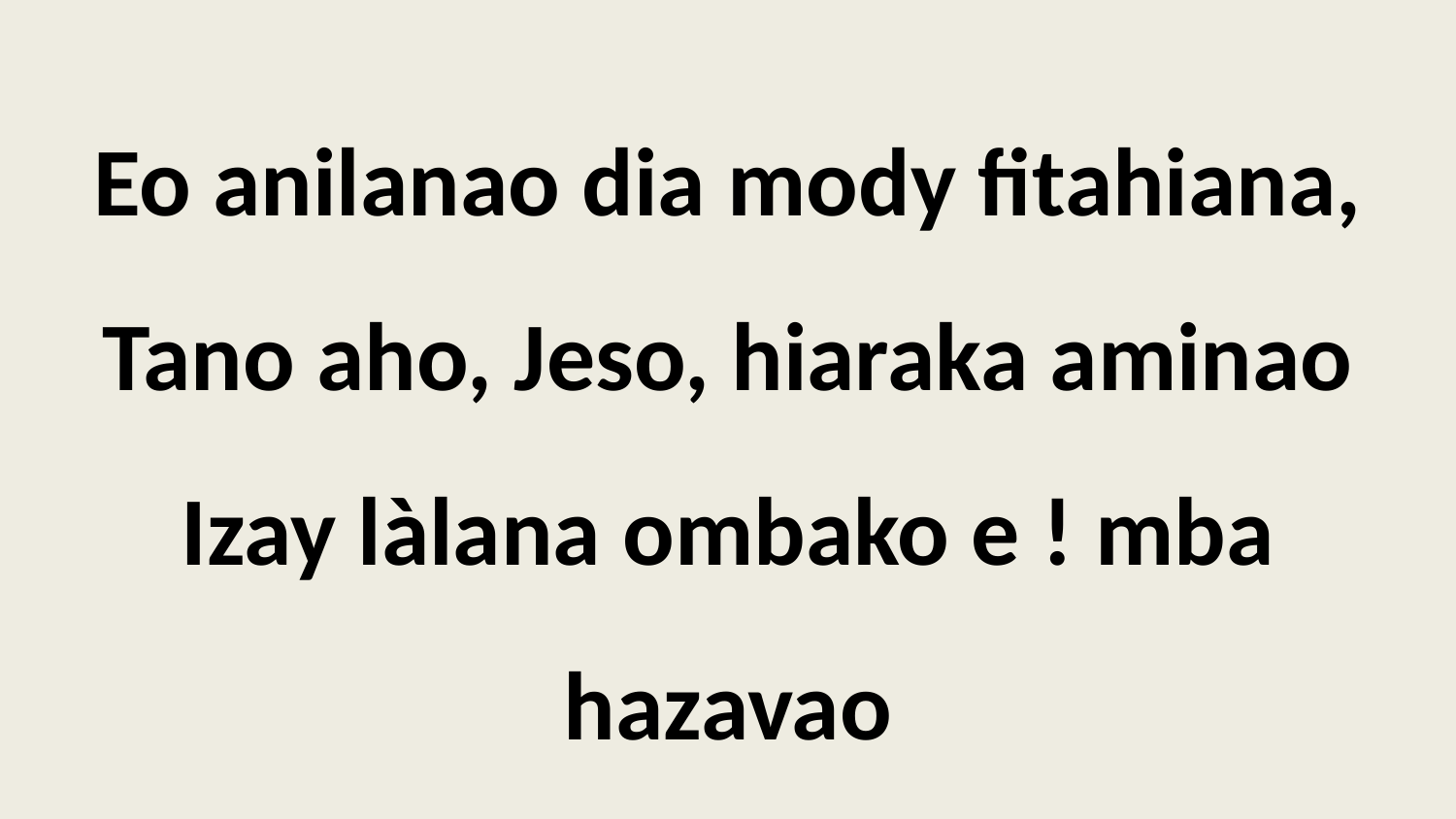

Eo anilanao dia mody fitahiana,
Tano aho, Jeso, hiaraka aminao
Izay làlana ombako e ! mba hazavao